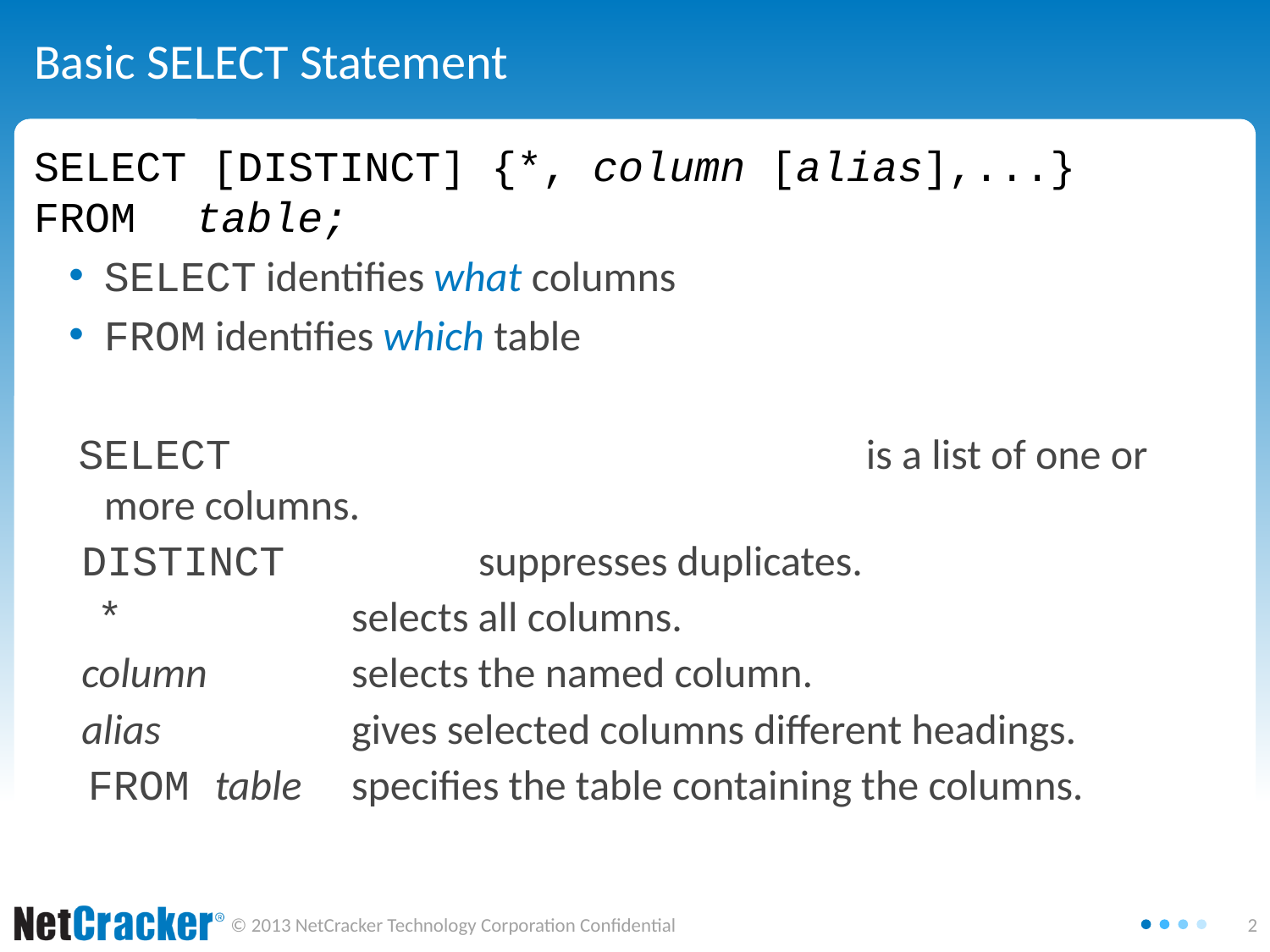

# Basic SELECT Statement
SELECT [DISTINCT] {*, column [alias],...}
FROM	table;
SELECT identifies what columns
FROM identifies which table

 SELECT						is a list of one or more columns.
  DISTINCT		suppresses duplicates.
  *  		selects all columns.
  column		selects the named column.
  alias		gives selected columns different headings.
 FROM table 	specifies the table containing the columns.